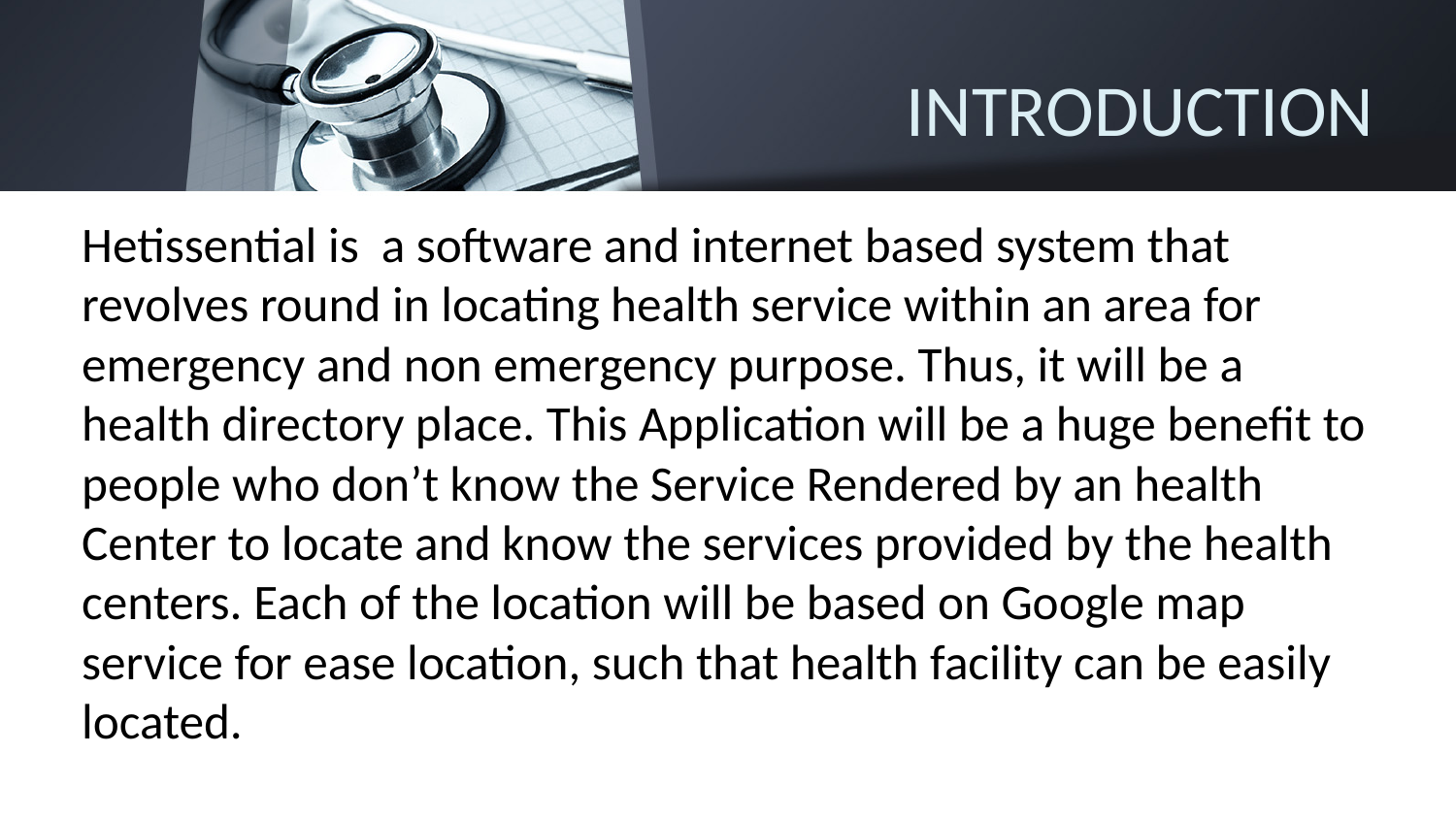

# INTRODUCTION
   	Hetissential is  a software and internet based system that revolves round in locating health service within an area for emergency and non emergency purpose. Thus, it will be a health directory place. This Application will be a huge benefit to people who don’t know the Service Rendered by an health Center to locate and know the services provided by the health centers. Each of the location will be based on Google map service for ease location, such that health facility can be easily located.